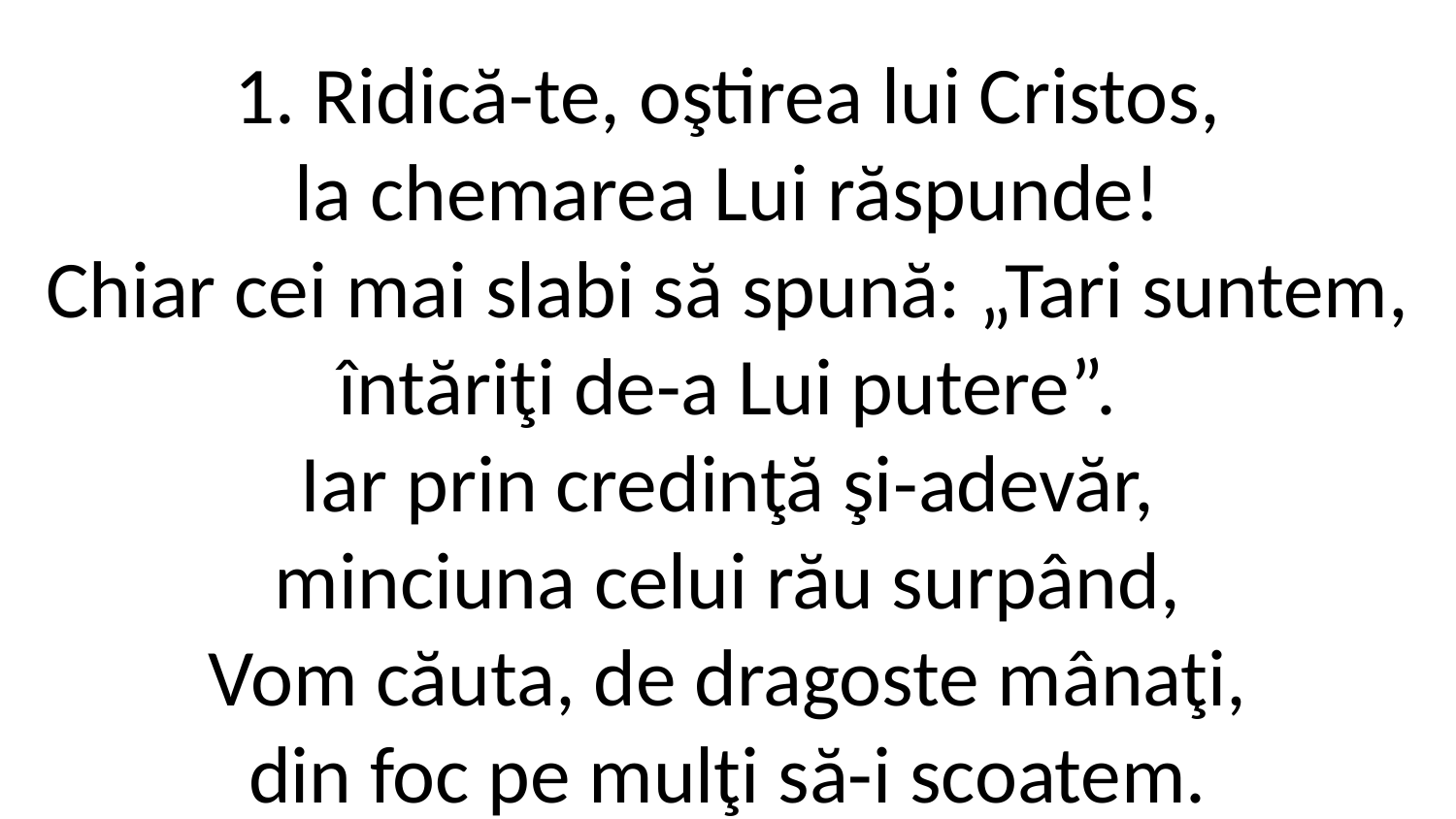

1. Ridică-te, oştirea lui Cristos,
la chemarea Lui răspunde!
Chiar cei mai slabi să spună: „Tari suntem,
întăriţi de-a Lui putere”.
Iar prin credinţă şi­-adevăr,
minciuna celui rău surpând,
Vom căuta, de dragoste mânaţi,
din foc pe mulţi să-i scoatem.